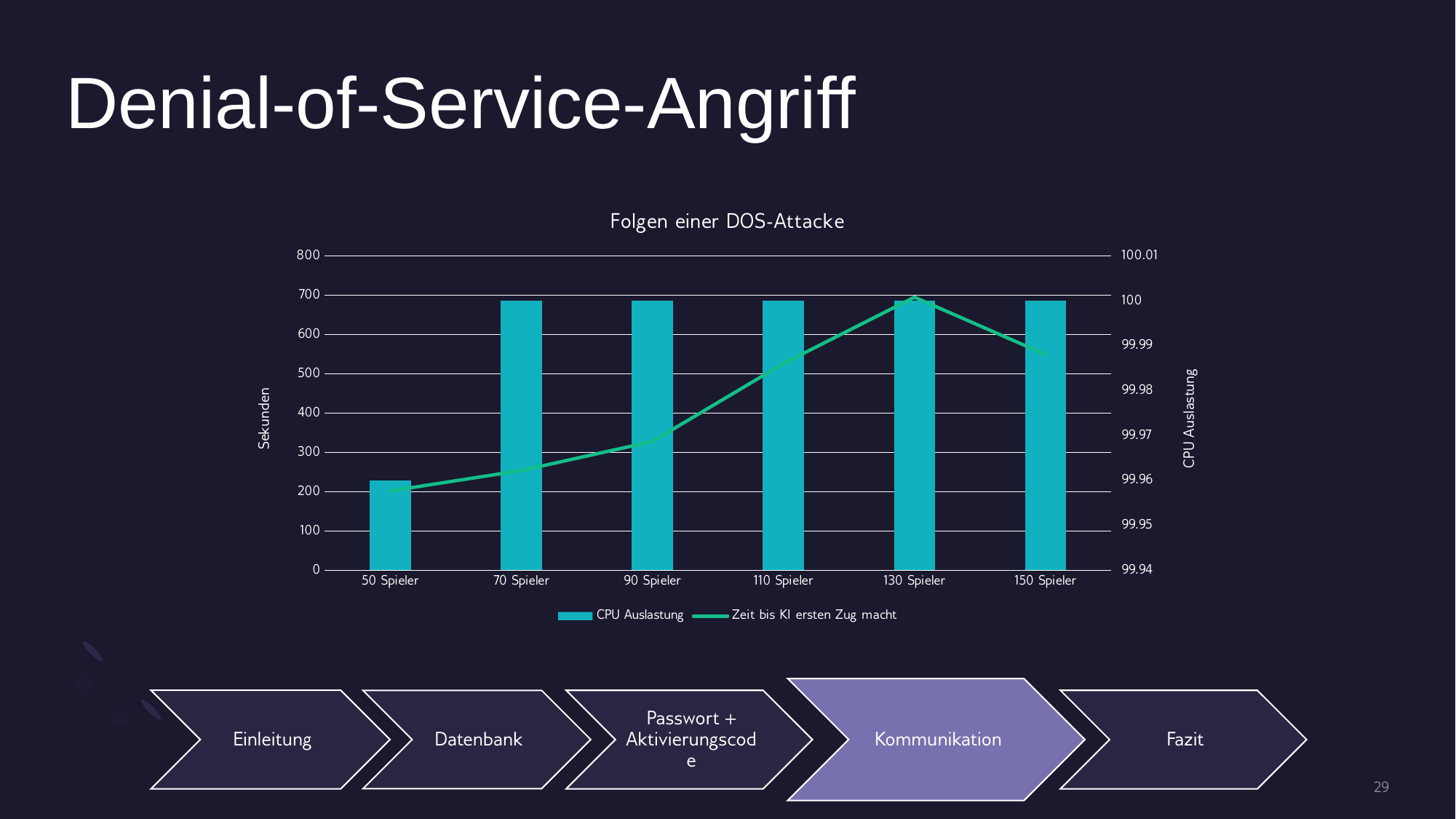

# Denial-of-Service-Angriff

### Chart: Folgen einer DOS-Attacke

| Category | CPU Auslastung | Zeit bis KI ersten Zug macht |
|---|---|---|
| 50 Spieler | 99.96 | 202.021068763732 |
| 70 Spieler | 100.0 | 254.030890989303 |
| 90 Spieler | 100.0 | 327.94494729042 |
| 110 Spieler | 100.0 | 526.386087083816 |
| 130 Spieler | 100.0 | 695.249123096466 |
| 150 Spieler | 100.0 | 549.408622407913 |
Einleitung
Datenbank
Passwort + Aktivierungscode
Kommunikation
Fazit
29